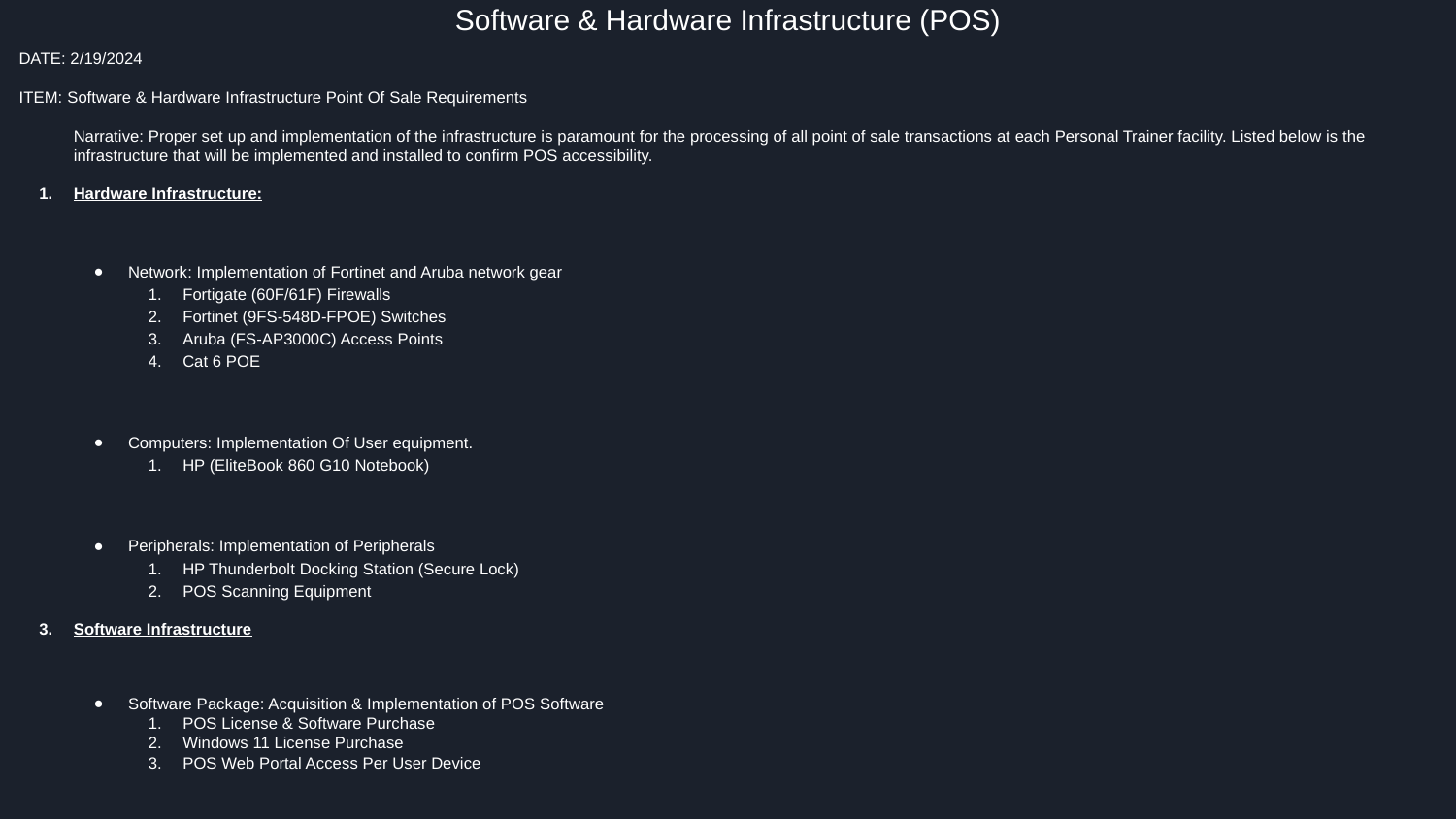

# Software & Hardware Infrastructure (POS)
DATE: 2/19/2024

ITEM: Software & Hardware Infrastructure Point Of Sale Requirements

Narrative: Proper set up and implementation of the infrastructure is paramount for the processing of all point of sale transactions at each Personal Trainer facility. Listed below is the infrastructure that will be implemented and installed to confirm POS accessibility.
Hardware Infrastructure:

Network: Implementation of Fortinet and Aruba network gear
Fortigate (60F/61F) Firewalls
Fortinet (9FS-548D-FPOE) Switches
Aruba (FS-AP3000C) Access Points
Cat 6 POE

Computers: Implementation Of User equipment.
HP (EliteBook 860 G10 Notebook)

Peripherals: Implementation of Peripherals
HP Thunderbolt Docking Station (Secure Lock)
POS Scanning Equipment
Software Infrastructure

Software Package: Acquisition & Implementation of POS Software
POS License & Software Purchase
Windows 11 License Purchase
POS Web Portal Access Per User Device